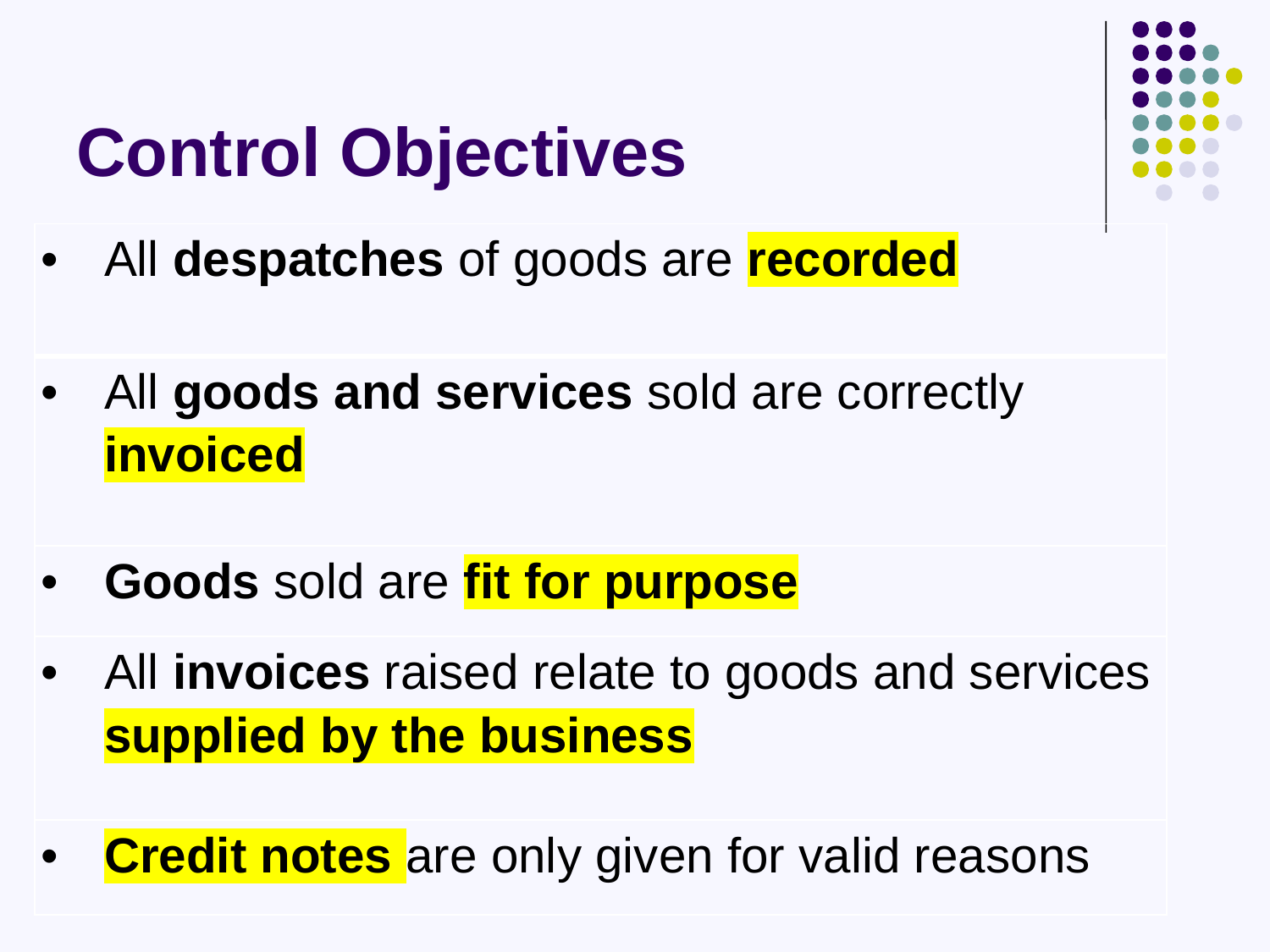

# Control Objectives
| All despatches of goods are recorded |
| --- |
| All goods and services sold are correctly invoiced |
| Goods sold are fit for purpose |
| All invoices raised relate to goods and services supplied by the business |
| Credit notes are only given for valid reasons |